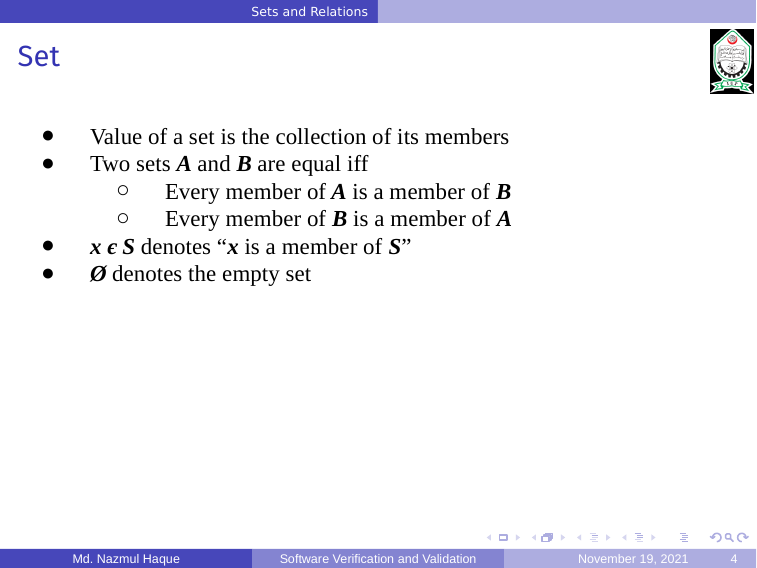

Sets and Relations

Set
Value of a set is the collection of its members
Two sets A and B are equal iff
Every member of A is a member of B
Every member of B is a member of A
x є S denotes “x is a member of S”
Ø denotes the empty set